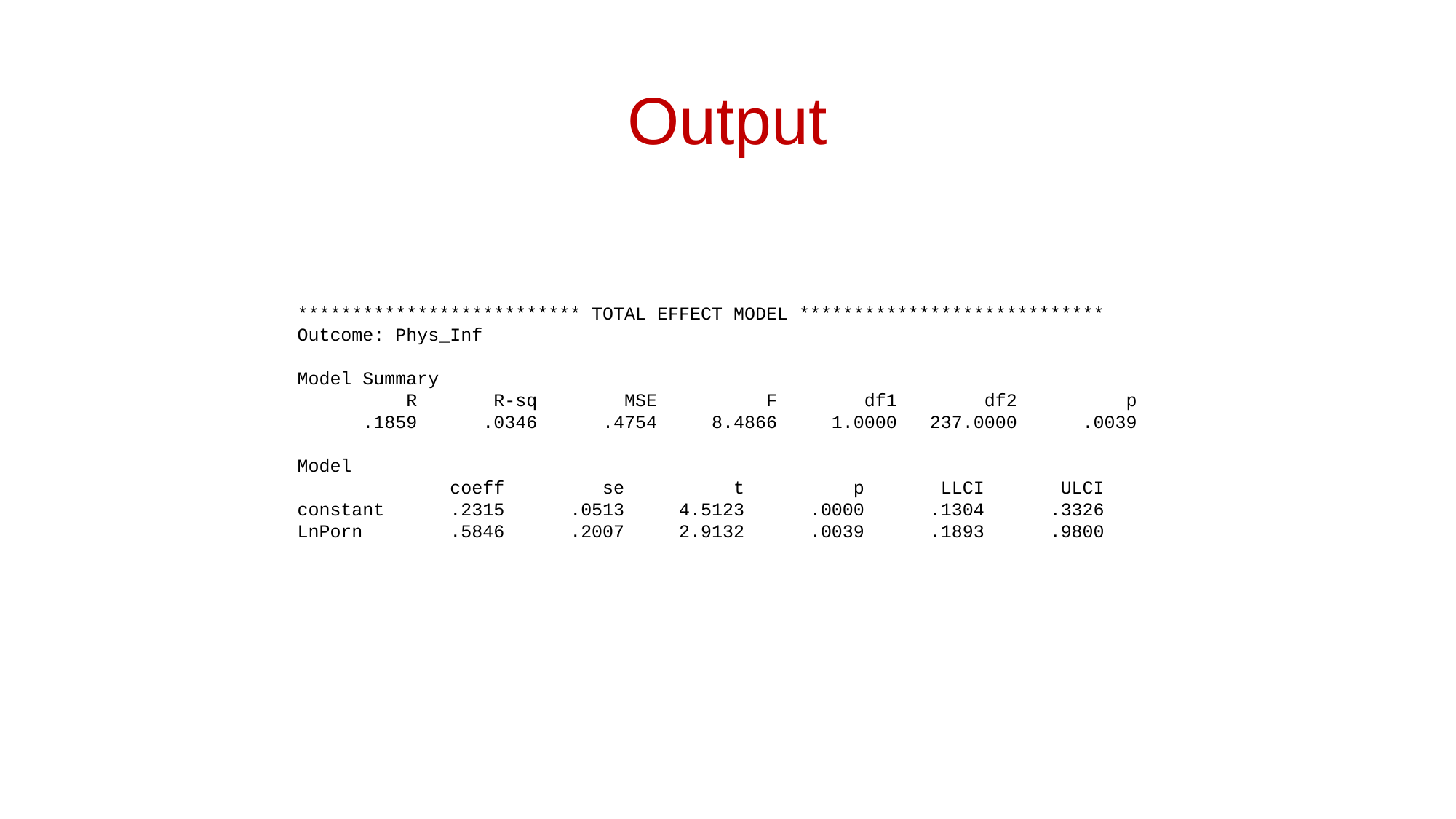

# Output
************************** TOTAL EFFECT MODEL ****************************
Outcome: Phys_Inf
Model Summary
          R       R-sq        MSE          F        df1        df2          p
      .1859      .0346      .4754     8.4866     1.0000   237.0000      .0039
Model
              coeff         se          t          p       LLCI       ULCI
constant      .2315      .0513     4.5123      .0000      .1304      .3326
LnPorn        .5846      .2007     2.9132      .0039      .1893      .9800